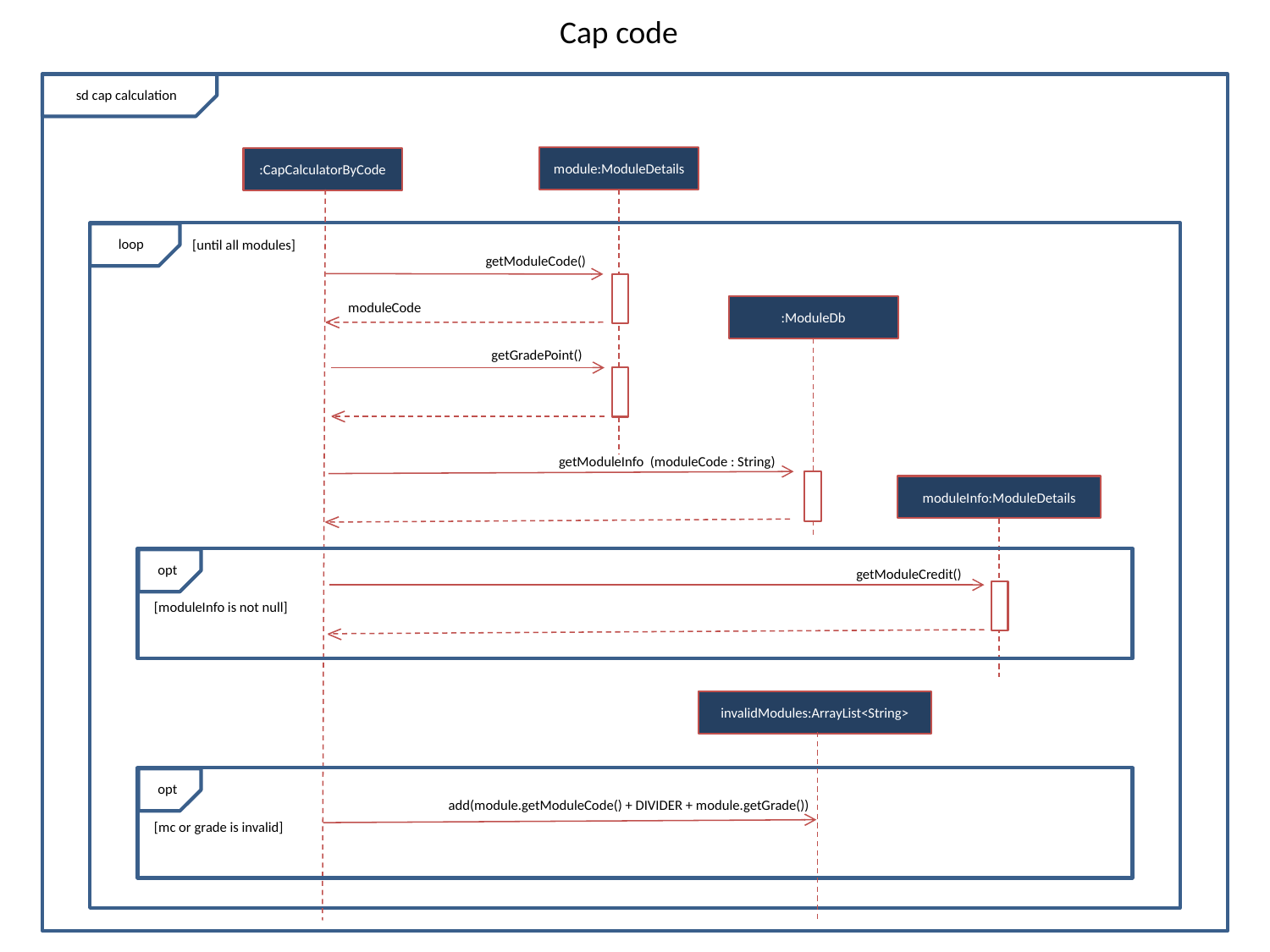

Cap code

sd cap calculation
module:ModuleDetails
:CapCalculatorByCode

loop
[until all modules]
getModuleCode()

moduleCode
:ModuleDb
getGradePoint()

getModuleInfo  (moduleCode : String)

moduleInfo:ModuleDetails

opt
getModuleCredit()

[moduleInfo is not null]
invalidModules:ArrayList<String>

opt
add(module.getModuleCode() + DIVIDER + module.getGrade())
[mc or grade is invalid]